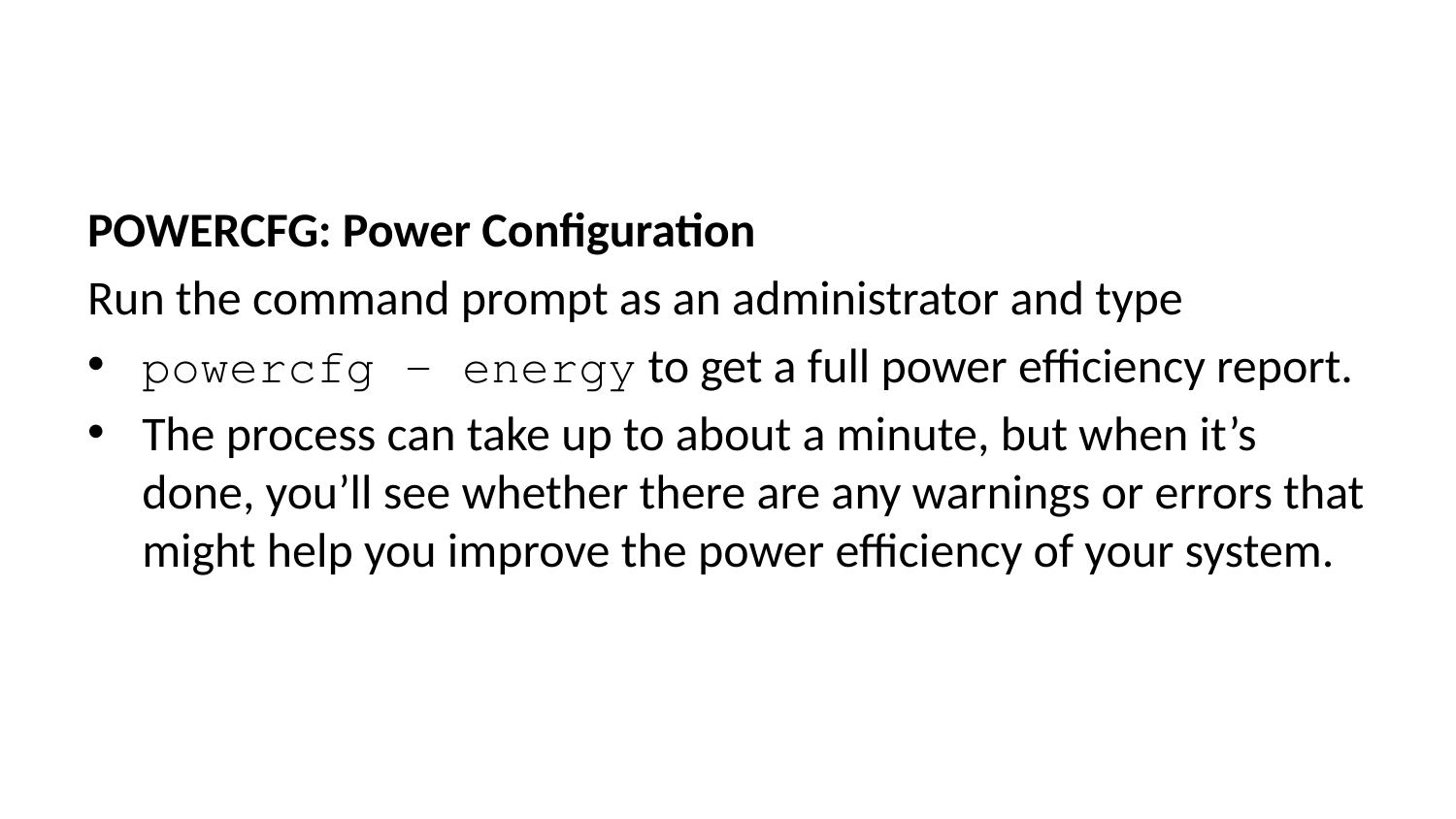

POWERCFG: Power Configuration
Run the command prompt as an administrator and type
powercfg – energy to get a full power efficiency report.
The process can take up to about a minute, but when it’s done, you’ll see whether there are any warnings or errors that might help you improve the power efficiency of your system.